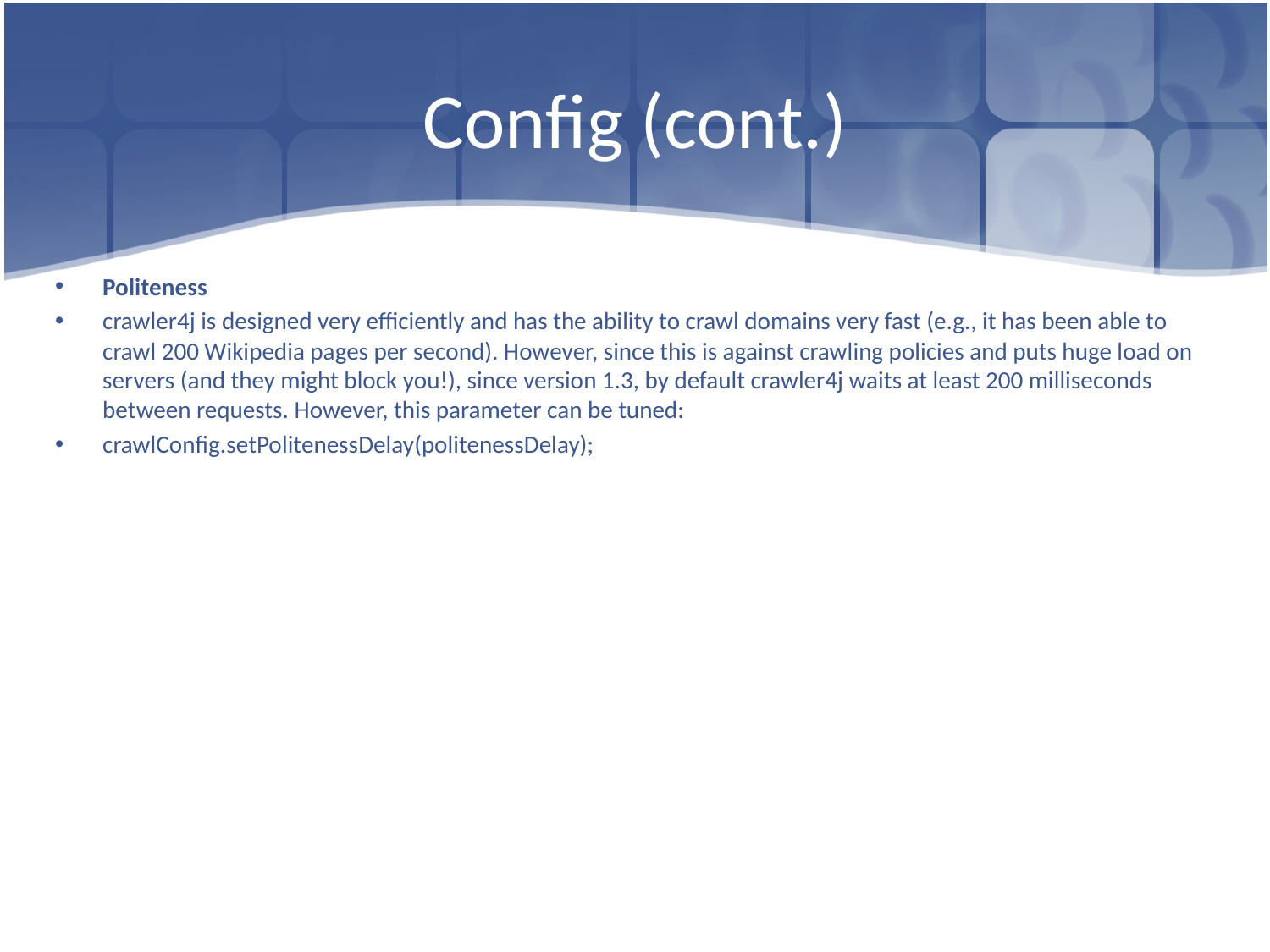

# Config (cont.)
Politeness
crawler4j is designed very efficiently and has the ability to crawl domains very fast (e.g., it has been able to crawl 200 Wikipedia pages per second). However, since this is against crawling policies and puts huge load on servers (and they might block you!), since version 1.3, by default crawler4j waits at least 200 milliseconds between requests. However, this parameter can be tuned:
crawlConfig.setPolitenessDelay(politenessDelay);